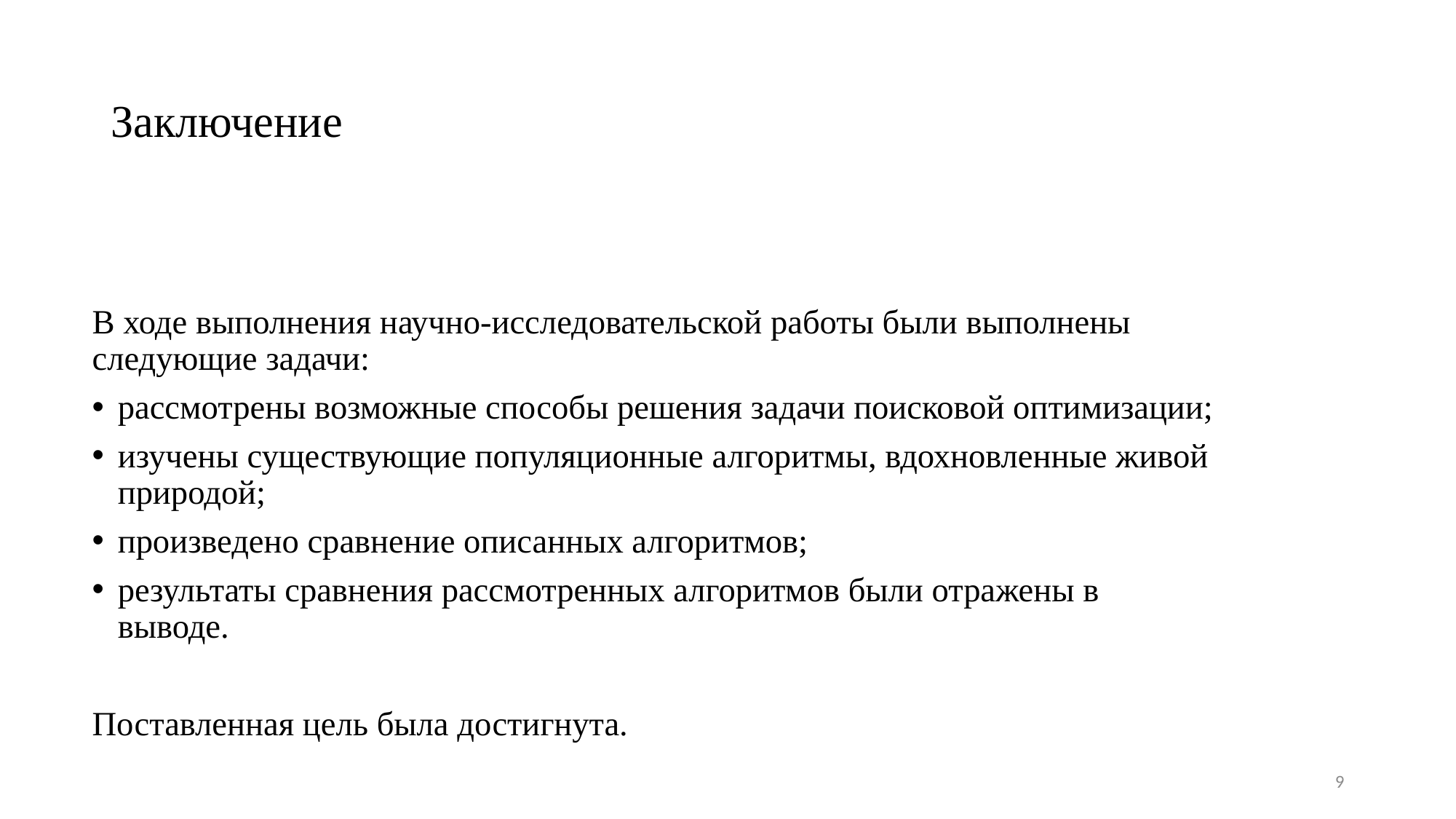

# Заключение
В ходе выполнения научно-исследовательской работы были выполнены следующие задачи:
рассмотрены возможные способы решения задачи поисковой оптимизации;
изучены существующие популяционные алгоритмы, вдохновленные живой природой;
произведено сравнение описанных алгоритмов;
результаты сравнения рассмотренных алгоритмов были отражены в выводе.

Поставленная цель была достигнута.
9